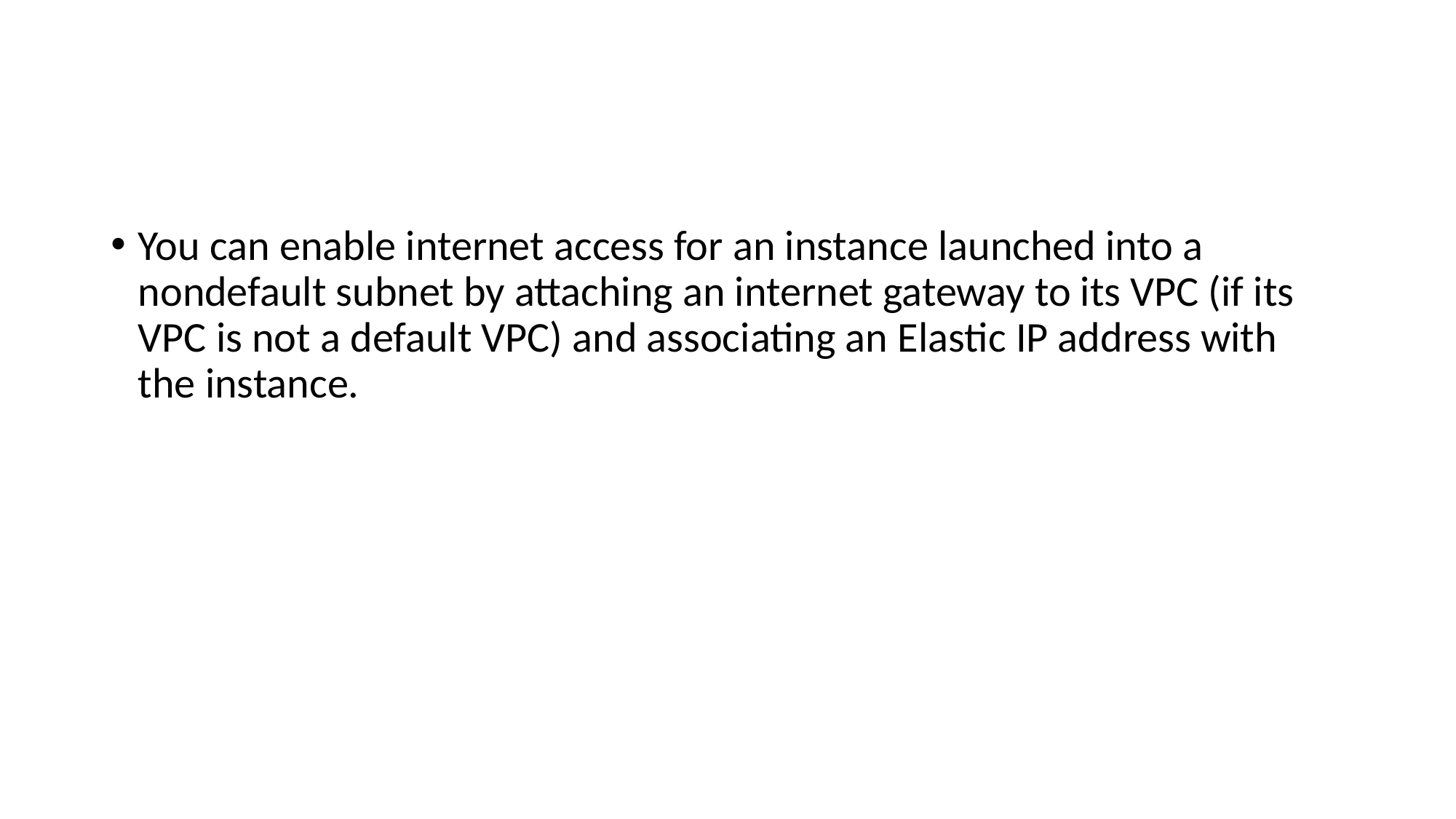

You can enable internet access for an instance launched into a nondefault subnet by attaching an internet gateway to its VPC (if its VPC is not a default VPC) and associating an Elastic IP address with the instance.